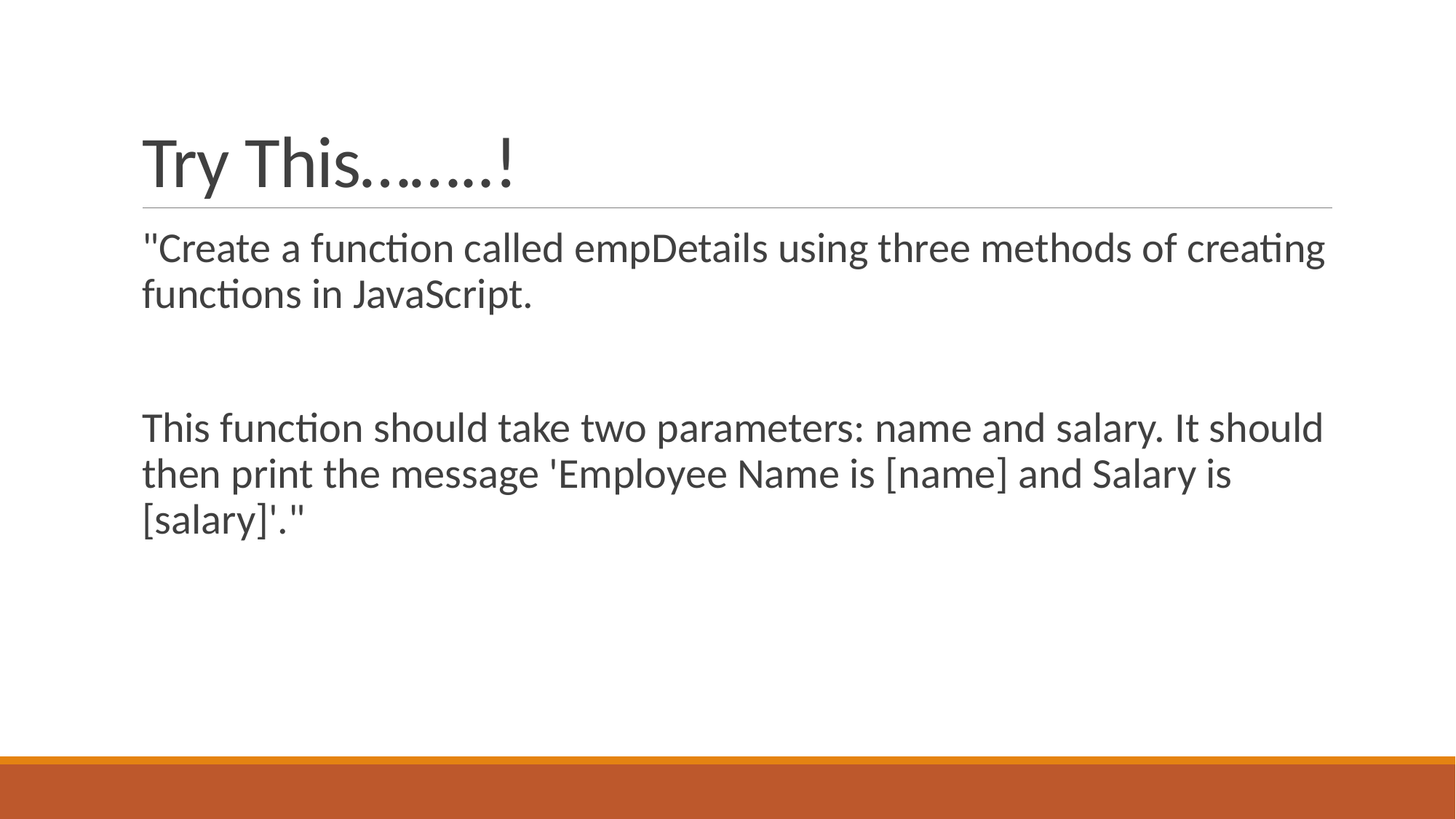

# Try This……..!
"Create a function called empDetails using three methods of creating functions in JavaScript.

This function should take two parameters: name and salary. It should then print the message 'Employee Name is [name] and Salary is [salary]'."